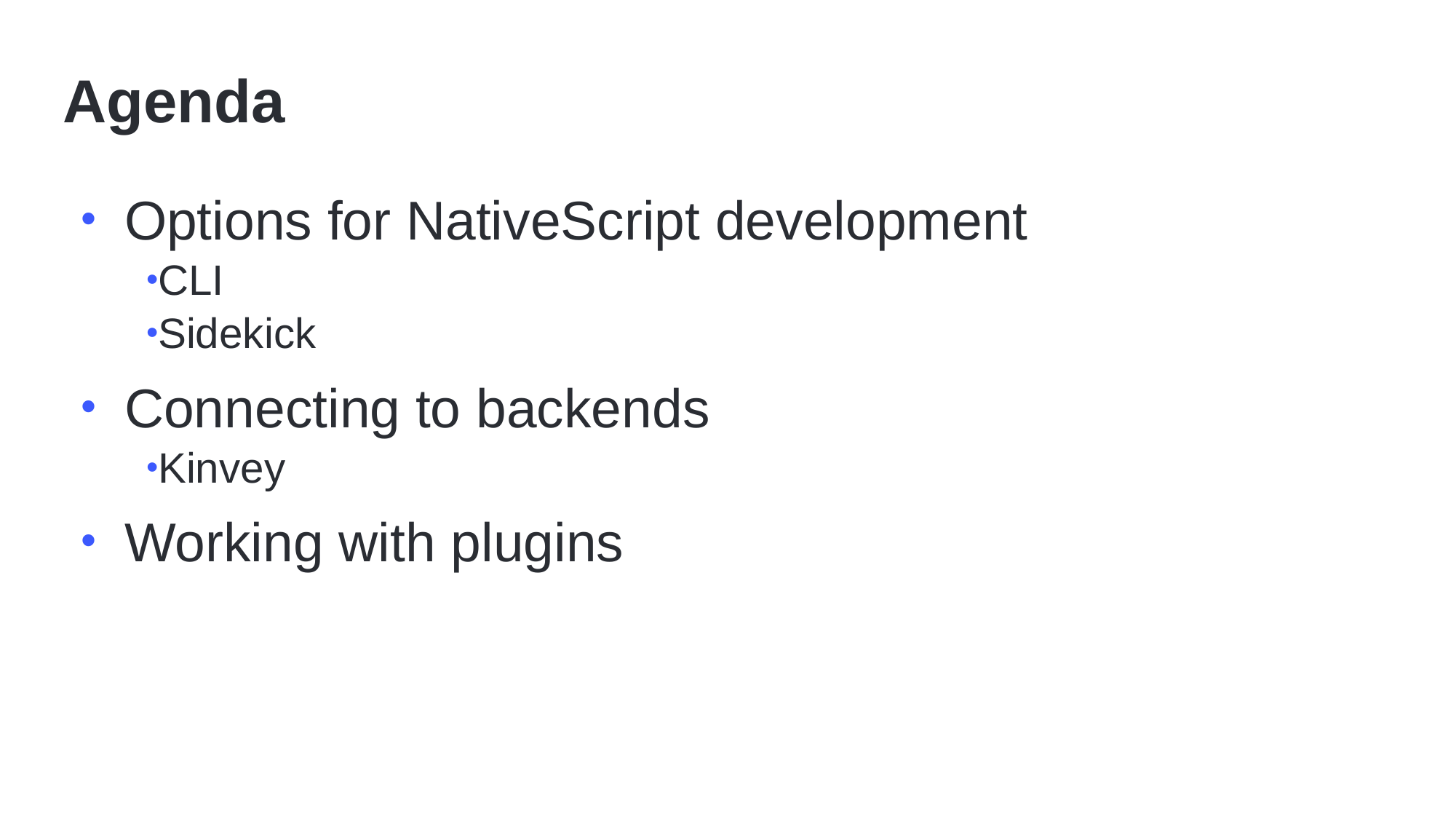

# Agenda
Options for NativeScript development
CLI
Sidekick
Connecting to backends
Kinvey
Working with plugins